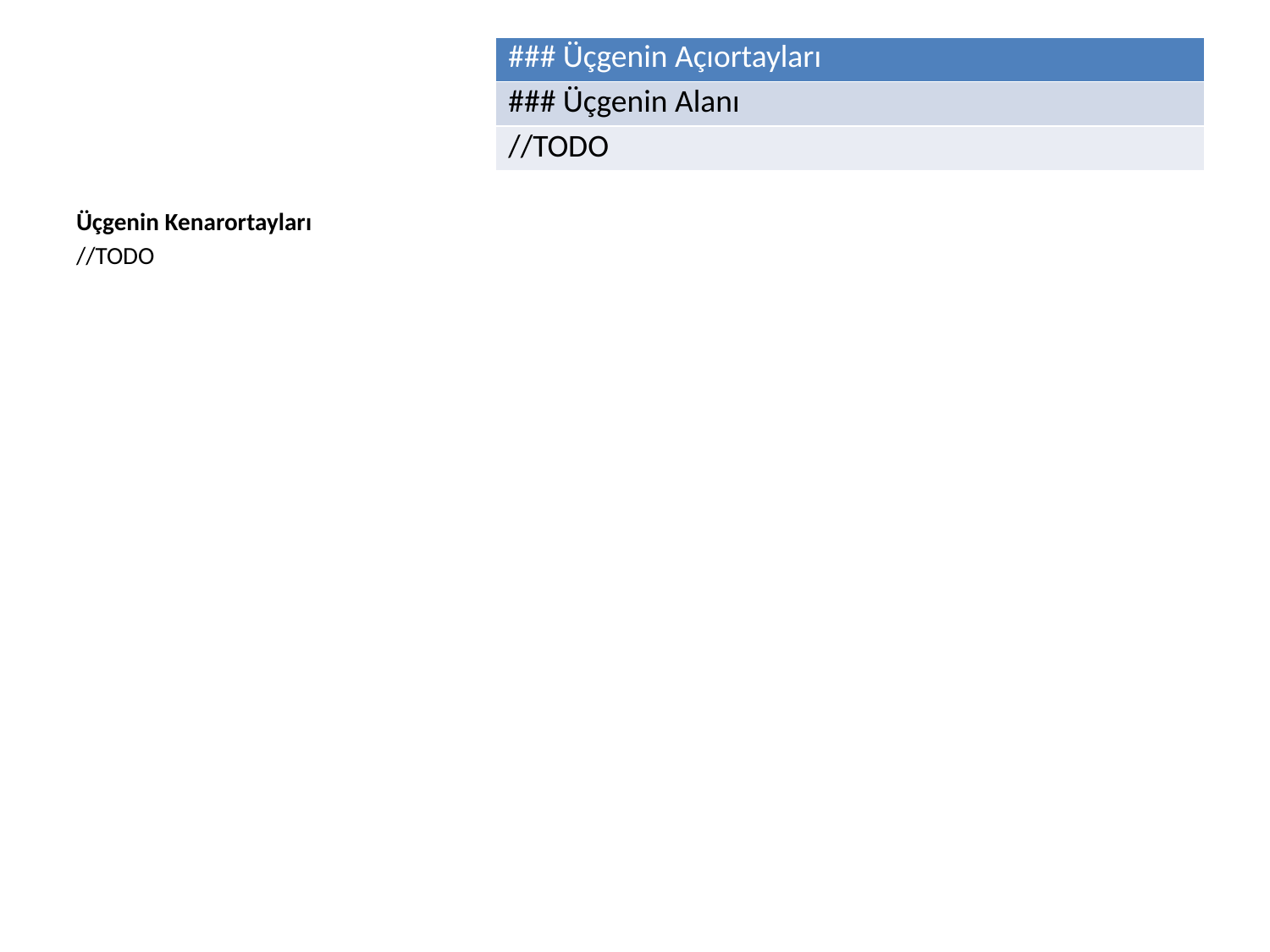

| ### Üçgenin Açıortayları |
| --- |
| ### Üçgenin Alanı |
| //TODO |
Üçgenin Kenarortayları
//TODO